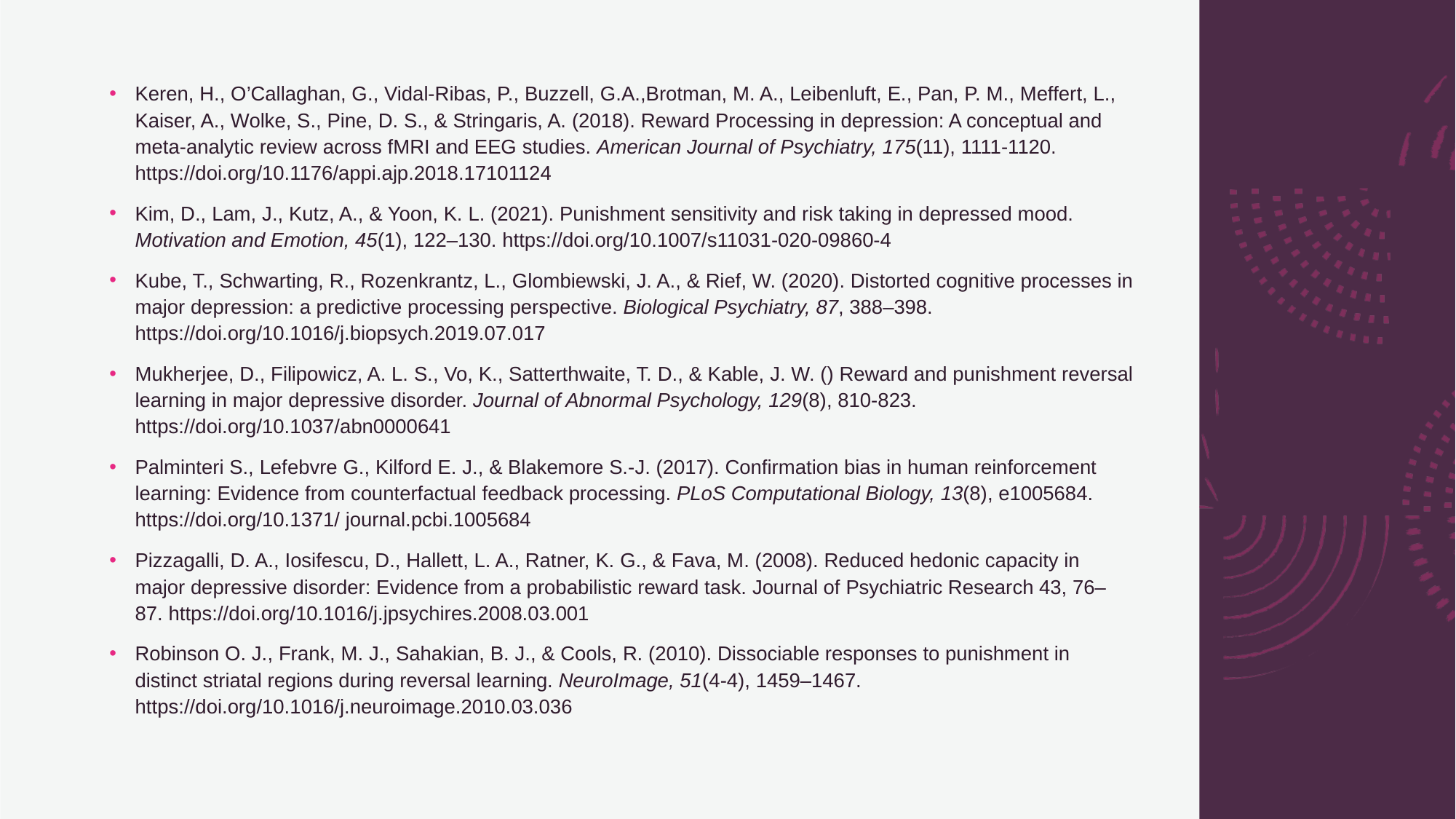

Keren, H., O’Callaghan, G., Vidal-Ribas, P., Buzzell, G.A.,Brotman, M. A., Leibenluft, E., Pan, P. M., Meffert, L., Kaiser, A., Wolke, S., Pine, D. S., & Stringaris, A. (2018). Reward Processing in depression: A conceptual and meta-analytic review across fMRI and EEG studies. American Journal of Psychiatry, 175(11), 1111-1120. https://doi.org/10.1176/appi.ajp.2018.17101124
Kim, D., Lam, J., Kutz, A., & Yoon, K. L. (2021). Punishment sensitivity and risk taking in depressed mood. Motivation and Emotion, 45(1), 122–130. https://doi.org/10.1007/s11031-020-09860-4
Kube, T., Schwarting, R., Rozenkrantz, L., Glombiewski, J. A., & Rief, W. (2020). Distorted cognitive processes in major depression: a predictive processing perspective. Biological Psychiatry, 87, 388–398. https://doi.org/10.1016/j.biopsych.2019.07.017
Mukherjee, D., Filipowicz, A. L. S., Vo, K., Satterthwaite, T. D., & Kable, J. W. () Reward and punishment reversal learning in major depressive disorder. Journal of Abnormal Psychology, 129(8), 810-823. https://doi.org/10.1037/abn0000641
Palminteri S., Lefebvre G., Kilford E. J., & Blakemore S.-J. (2017). Confirmation bias in human reinforcement learning: Evidence from counterfactual feedback processing. PLoS Computational Biology, 13(8), e1005684. https://doi.org/10.1371/ journal.pcbi.1005684
Pizzagalli, D. A., Iosifescu, D., Hallett, L. A., Ratner, K. G., & Fava, M. (2008). Reduced hedonic capacity in major depressive disorder: Evidence from a probabilistic reward task. Journal of Psychiatric Research 43, 76–87. https://doi.org/10.1016/j.jpsychires.2008.03.001
Robinson O. J., Frank, M. J., Sahakian, B. J., & Cools, R. (2010). Dissociable responses to punishment in distinct striatal regions during reversal learning. NeuroImage, 51(4-4), 1459–1467. https://doi.org/10.1016/j.neuroimage.2010.03.036
40